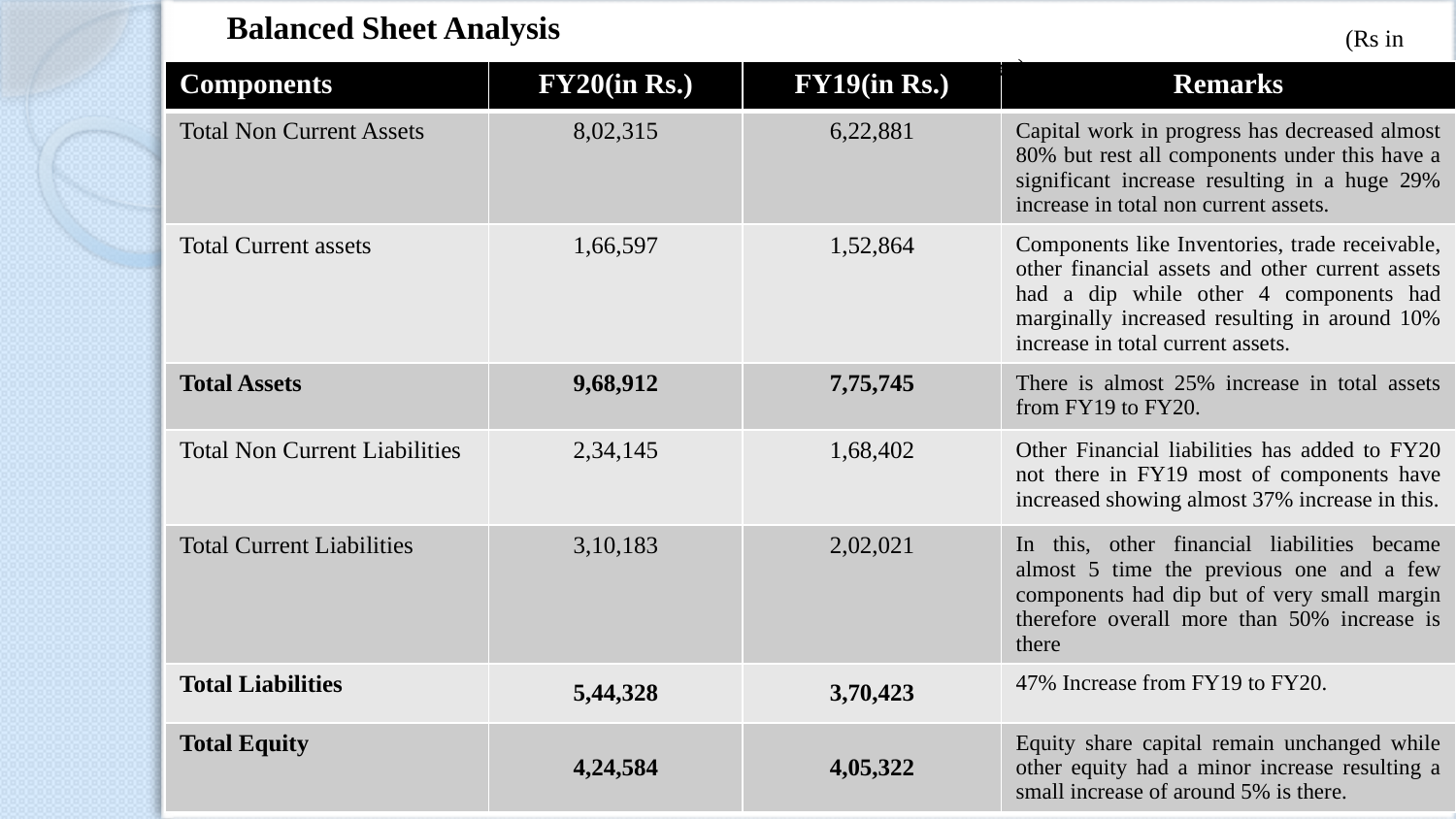

Balanced Sheet Analysis
      			                 (Rs in crores)
| Components | FY20(in Rs.) | FY19(in Rs.) | Remarks |
| --- | --- | --- | --- |
| Total Non Current Assets | 8,02,315 | 6,22,881 | Capital work in progress has decreased almost 80% but rest all components under this have a significant increase resulting in a huge 29% increase in total non current assets. |
| Total Current assets | 1,66,597 | 1,52,864 | Components like Inventories, trade receivable, other financial assets and other current assets had a dip while other 4 components had marginally increased resulting in around 10% increase in total current assets. |
| Total Assets | 9,68,912 | 7,75,745 | There is almost 25% increase in total assets from FY19 to FY20. |
| Total Non Current Liabilities | 2,34,145 | 1,68,402 | Other Financial liabilities has added to FY20 not there in FY19 most of components have increased showing almost 37% increase in this. |
| Total Current Liabilities | 3,10,183 | 2,02,021 | In this, other financial liabilities became almost 5 time the previous one and a few components had dip but of very small margin therefore overall more than 50% increase is there |
| Total Liabilities | 5,44,328 | 3,70,423 | 47% Increase from FY19 to FY20. |
| Total Equity | 4,24,584 | 4,05,322 | Equity share capital remain unchanged while other equity had a minor increase resulting a small increase of around 5% is there. |